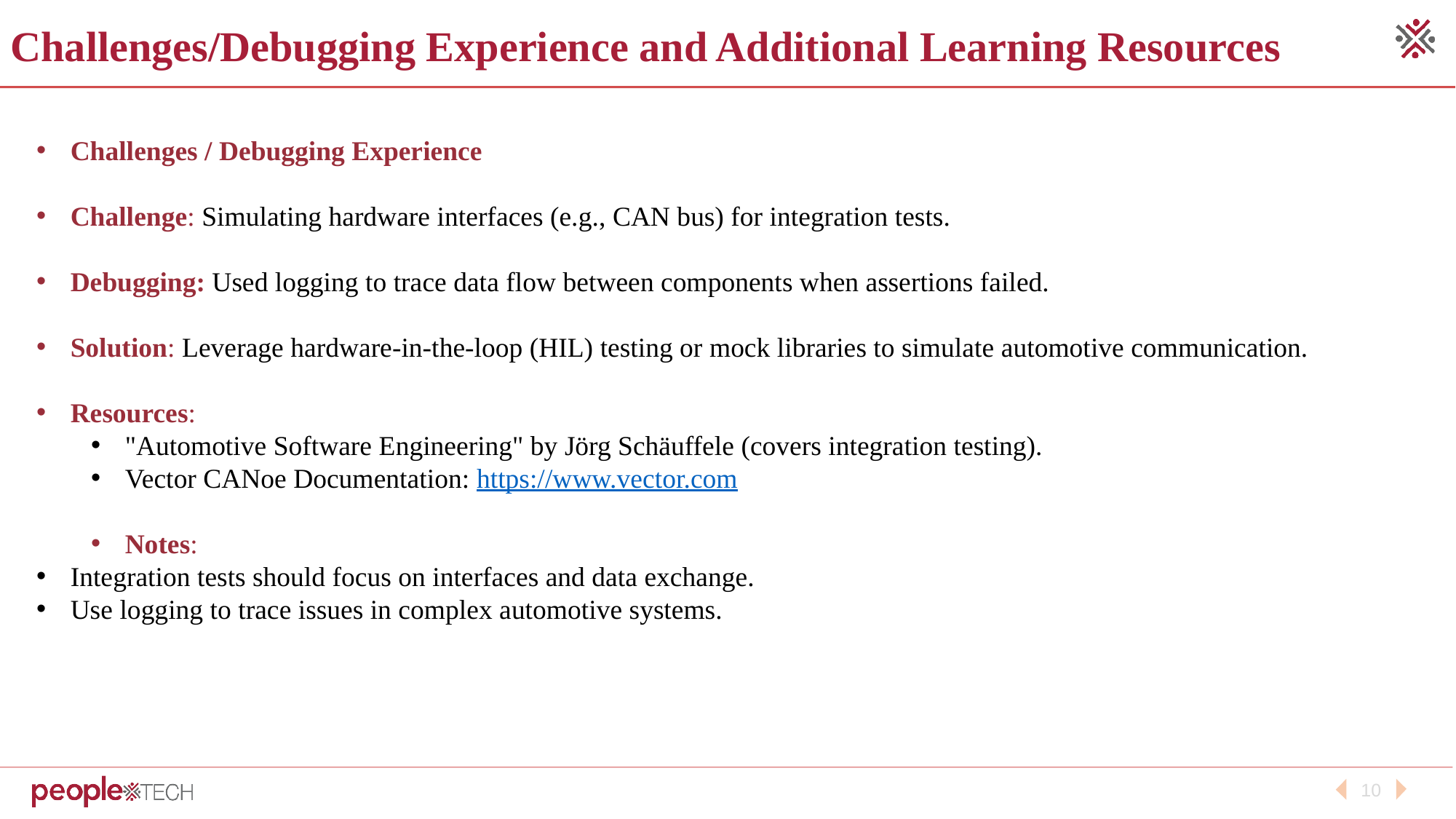

Challenges/Debugging Experience and Additional Learning Resources

Challenges / Debugging Experience

Challenge: Simulating hardware interfaces (e.g., CAN bus) for integration tests.

Debugging: Used logging to trace data flow between components when assertions failed.

Solution: Leverage hardware-in-the-loop (HIL) testing or mock libraries to simulate automotive communication.

Resources:
"Automotive Software Engineering" by Jörg Schäuffele (covers integration testing).
Vector CANoe Documentation: https://www.vector.com

Notes:
Integration tests should focus on interfaces and data exchange.
Use logging to trace issues in complex automotive systems.